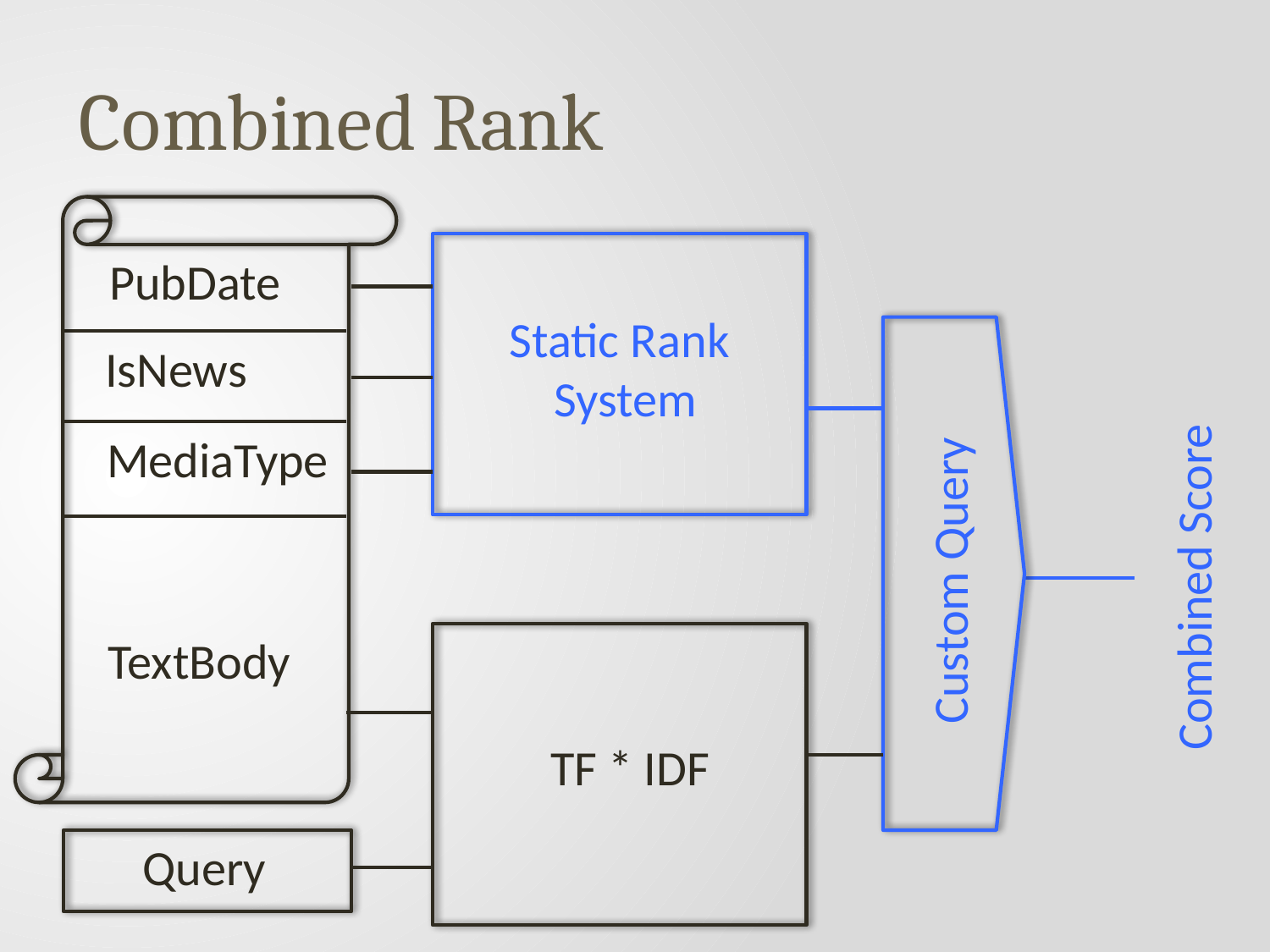

# Combined Rank

PubDate
Static Rank
    System

IsNews
MediaType
Custom Query
Combined Score
TextBody

TF * IDF

Query